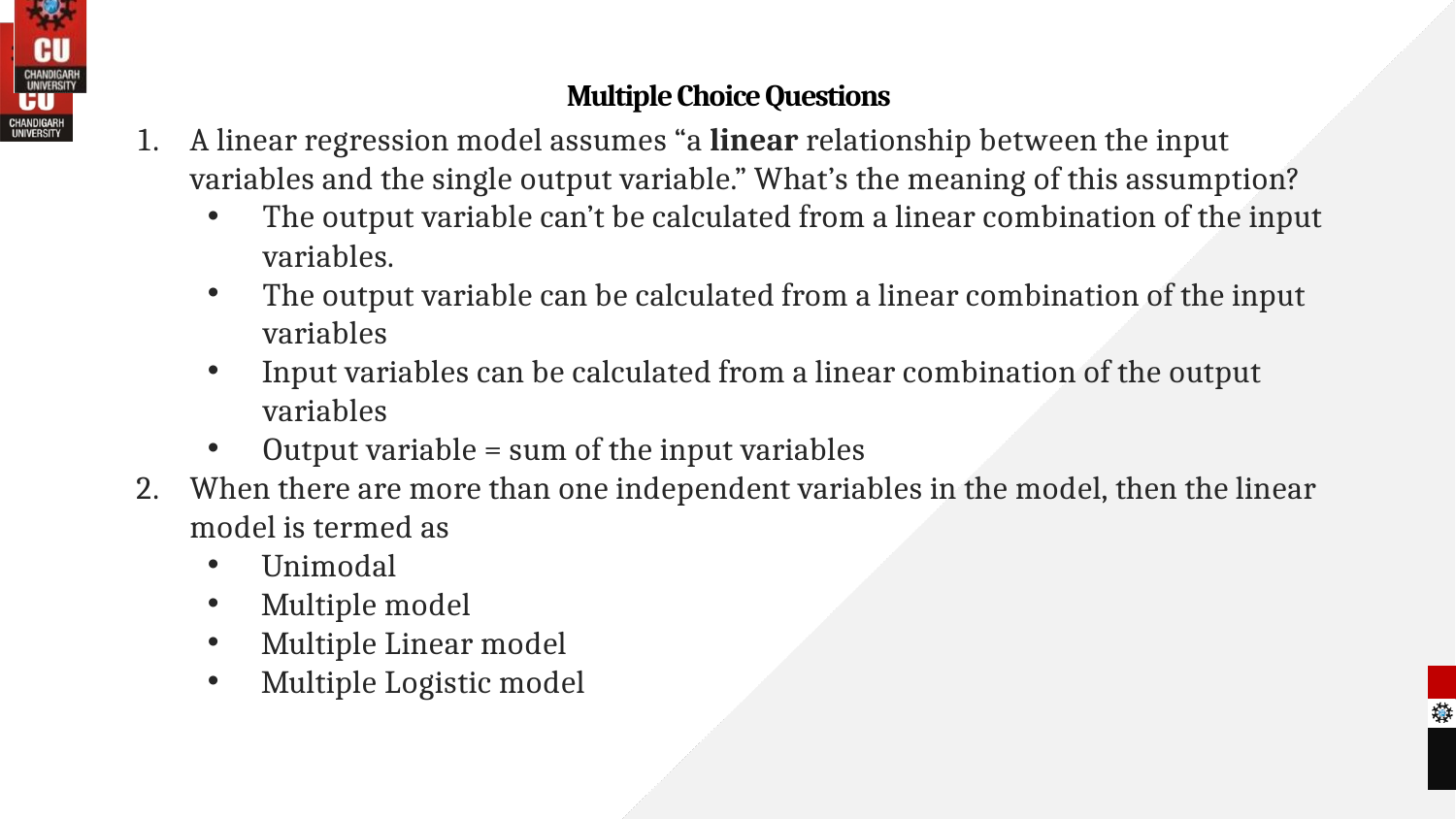

Multiple Choice Questions
A linear regression model assumes “a linear relationship between the input variables and the single output variable.” What’s the meaning of this assumption?
The output variable can’t be calculated from a linear combination of the input variables.
The output variable can be calculated from a linear combination of the input variables
Input variables can be calculated from a linear combination of the output variables
Output variable = sum of the input variables
When there are more than one independent variables in the model, then the linear model is termed as
Unimodal
Multiple model
Multiple Linear model
Multiple Logistic model